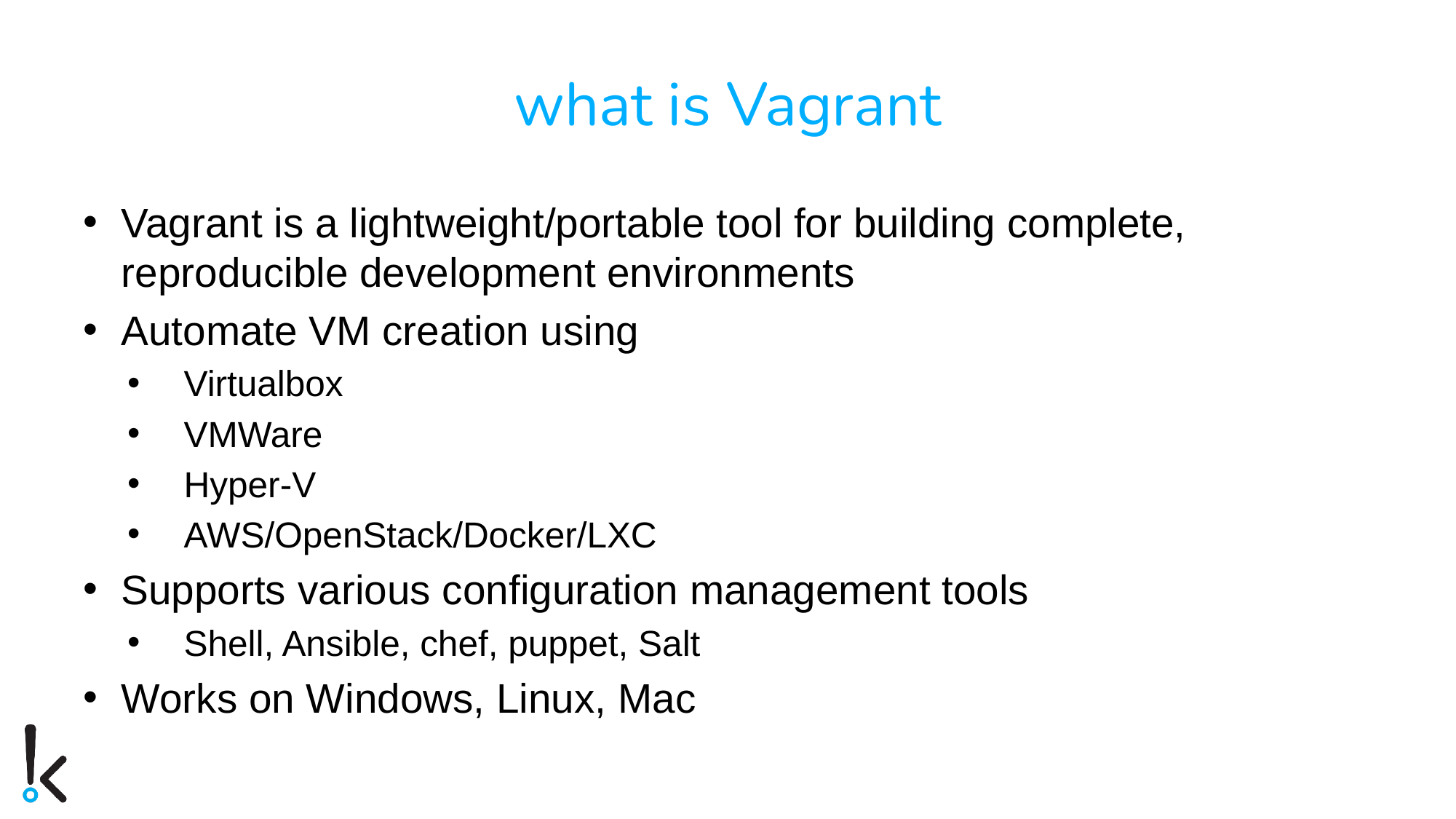

# what is Vagrant
Vagrant is a lightweight/portable tool for building complete, reproducible development environments
Automate VM creation using
Virtualbox
VMWare
Hyper-V
AWS/OpenStack/Docker/LXC
Supports various configuration management tools
Shell, Ansible, chef, puppet, Salt
Works on Windows, Linux, Mac